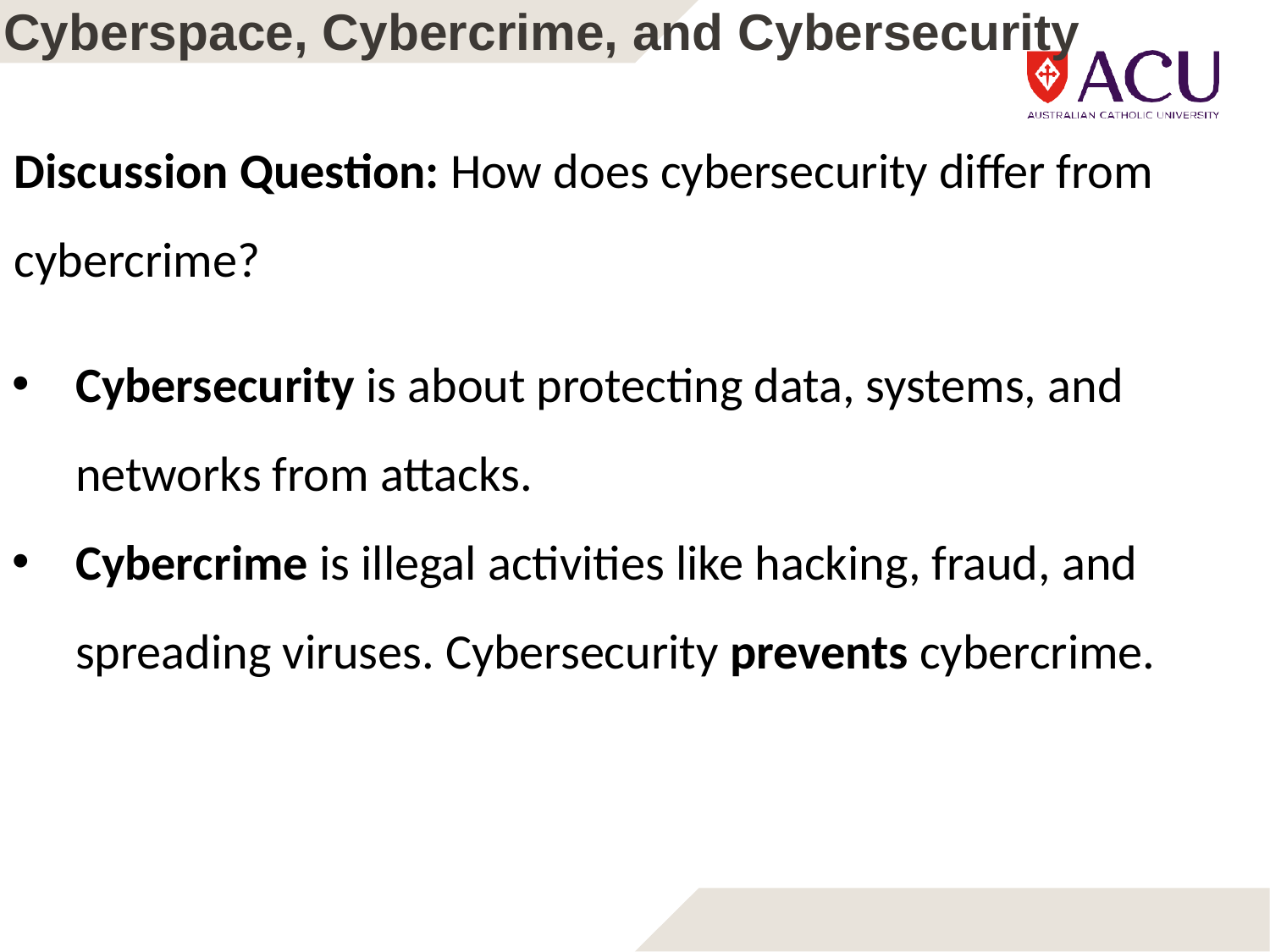

# Cyberspace, Cybercrime, and Cybersecurity
Discussion Question: How does cybersecurity differ from cybercrime?
Cybersecurity is about protecting data, systems, and networks from attacks.
Cybercrime is illegal activities like hacking, fraud, and spreading viruses. Cybersecurity prevents cybercrime.